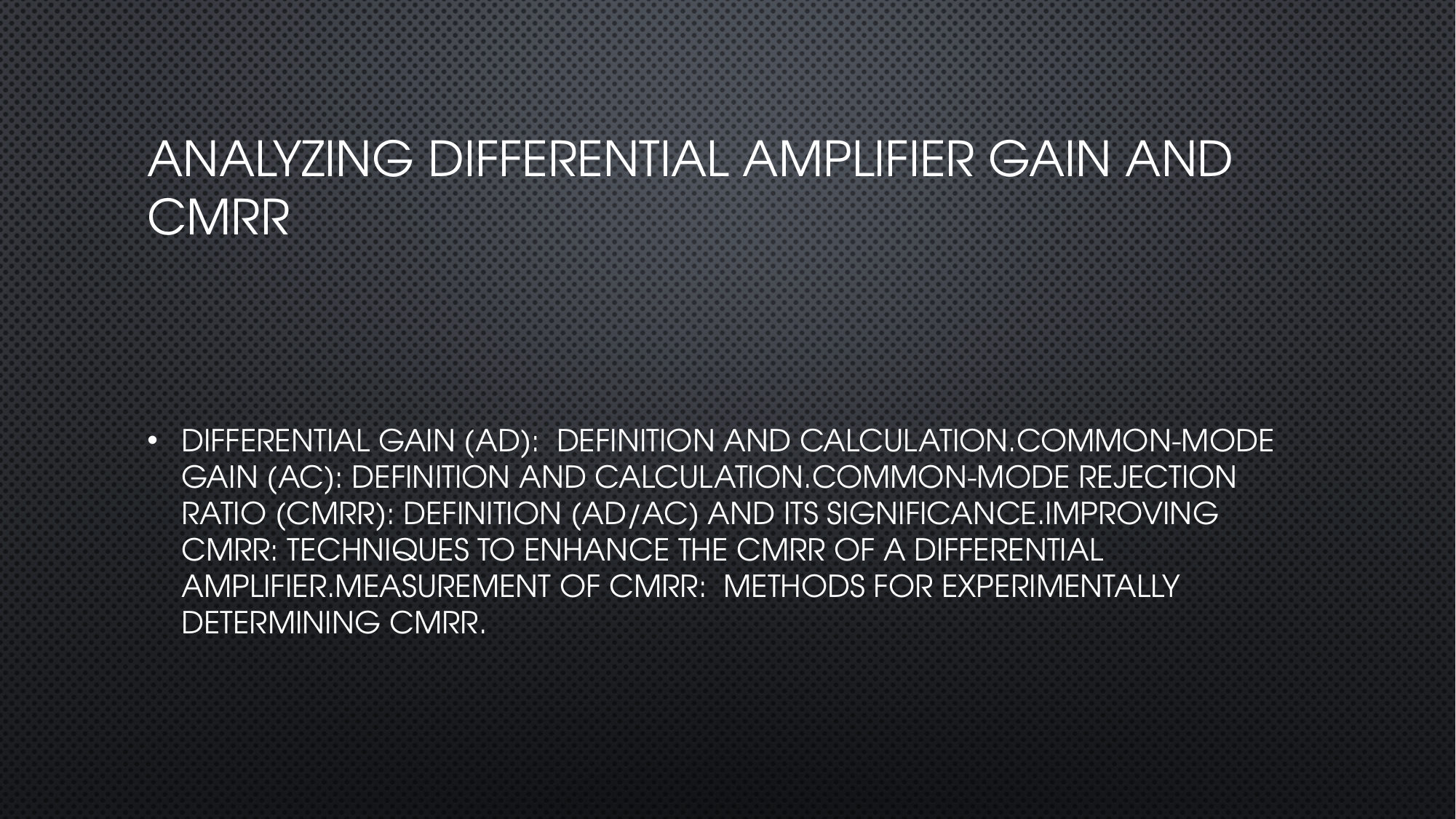

# Analyzing Differential Amplifier Gain and CMRR

Differential Gain (Ad):  Definition and calculation.Common-Mode Gain (Ac): Definition and calculation.Common-Mode Rejection Ratio (CMRR): Definition (Ad/Ac) and its significance.Improving CMRR: Techniques to enhance the CMRR of a differential amplifier.Measurement of CMRR:  Methods for experimentally determining CMRR.